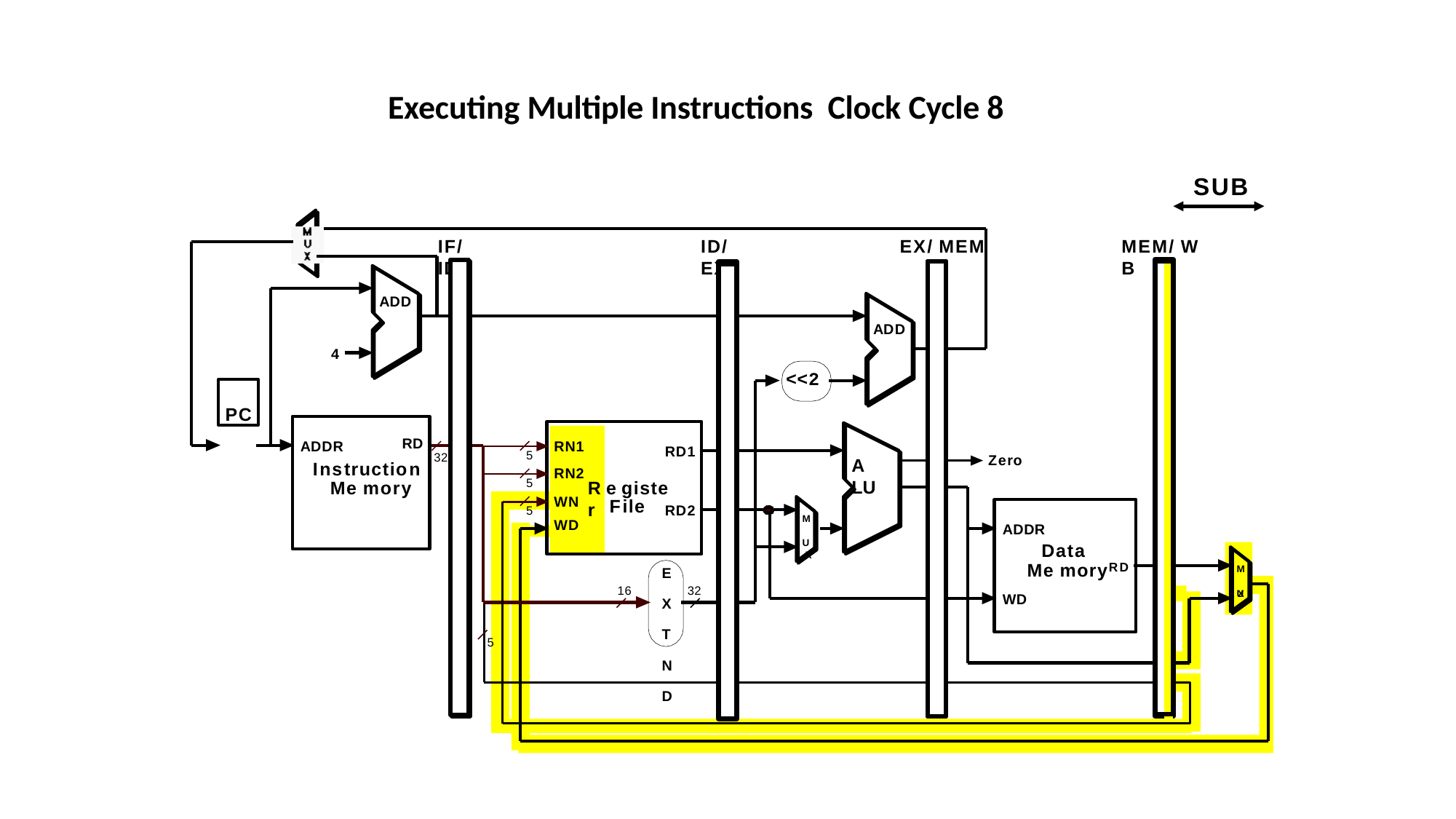

Executing Multiple Instructions  Clock Cycle 8
SUB

IF/ ID
ID/ EX
EX/ MEM
MEM/ W B

ADD

ADD
4

<<2

PC

ADDR
RN1
RN2
RD
32

RD1

5
Zero
A LU
Instruction  Me mory
5
R e giste r
WN
File
RD2
5
M  U  X
WD
ADDR
Data
Me moryRD
WD

M  U
E  X  T  N  D
16
32
X

5